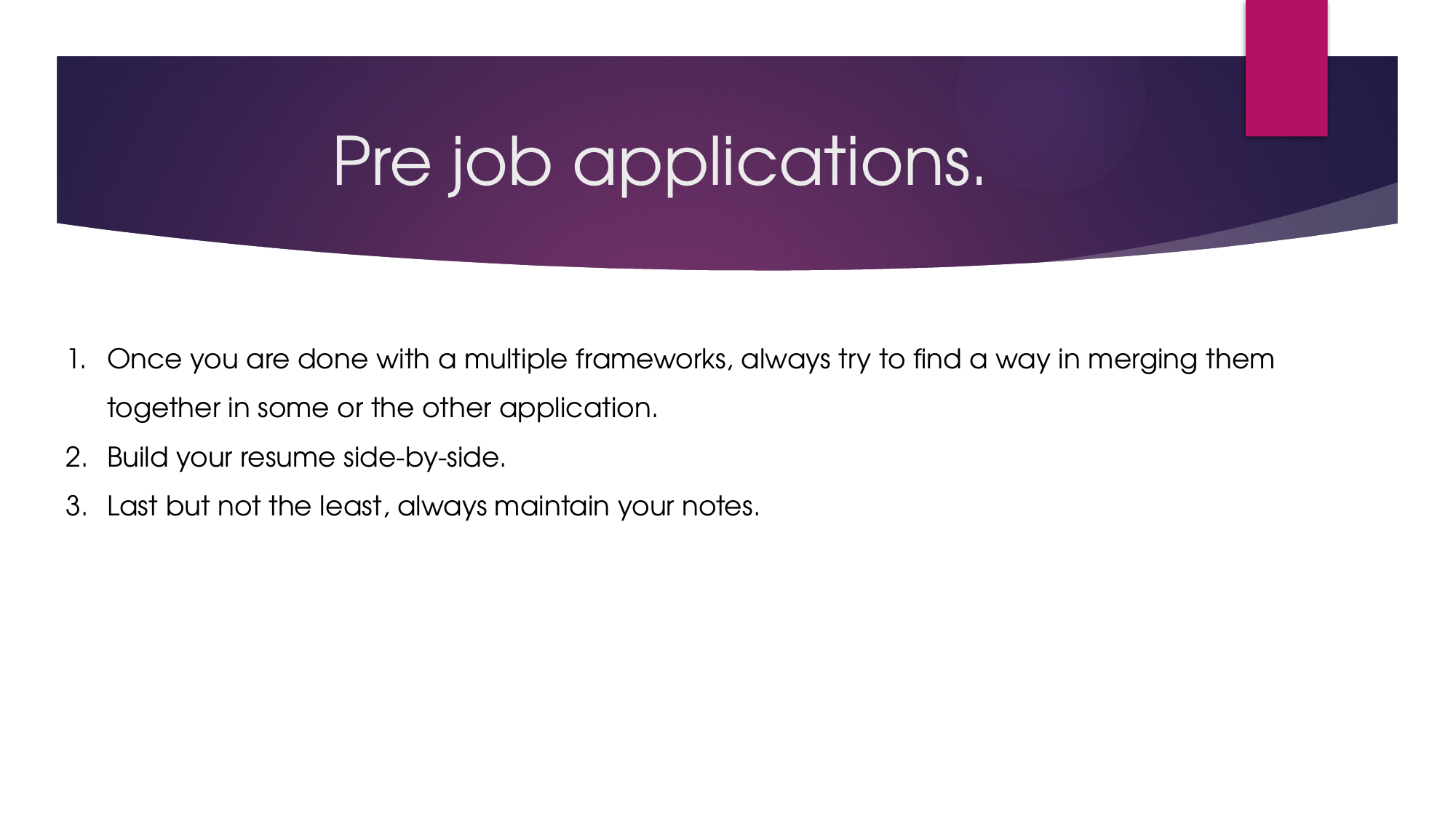

# Pre job applications.
Once you are done with a multiple frameworks, always try to find a way in merging them together in some or the other application.
Build your resume side-by-side.
Last but not the least, always maintain your notes.